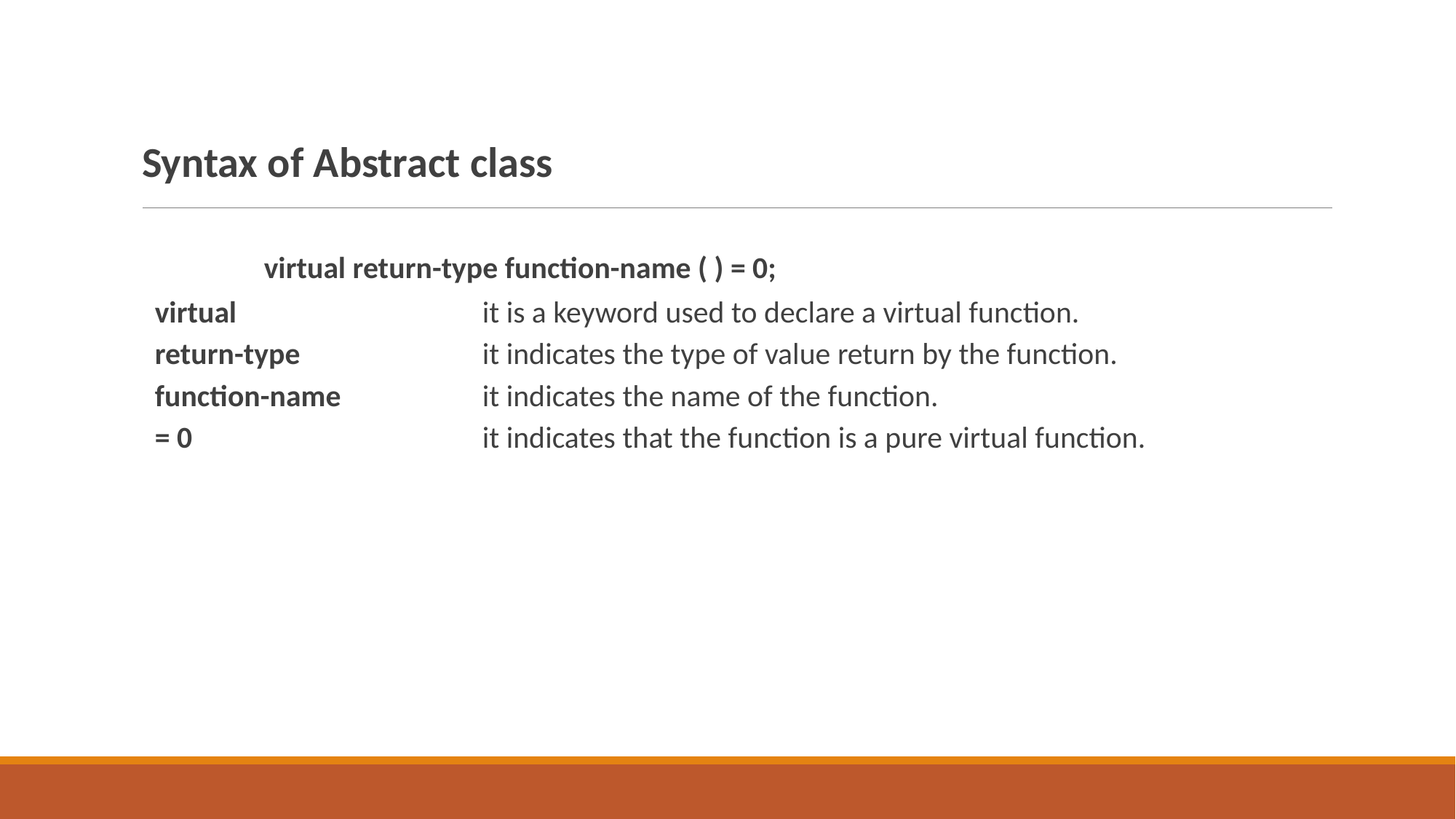

Syntax of Abstract class

	virtual return-type function-name ( ) = 0;
virtual    		it is a keyword used to declare a virtual function.
return-type		it indicates the type of value return by the function.
function-name 		it indicates the name of the function.
= 0			it indicates that the function is a pure virtual function.